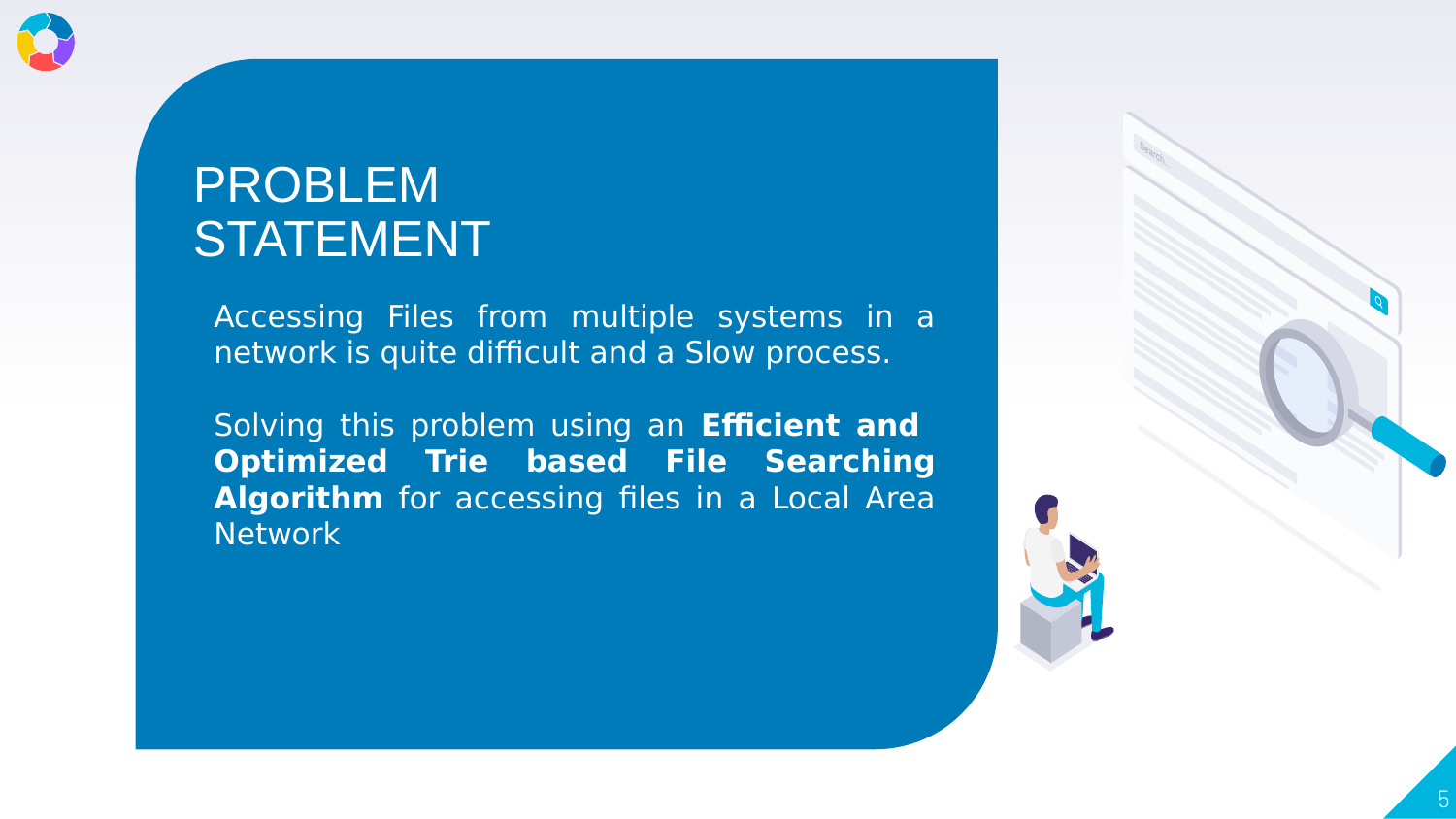

PROBLEM STATEMENT

Accessing Files from multiple systems in a network is quite difficult and a Slow process.

Solving this problem using an Efficient and  Optimized Trie based File Searching Algorithm for accessing files in a Local Area Network

5